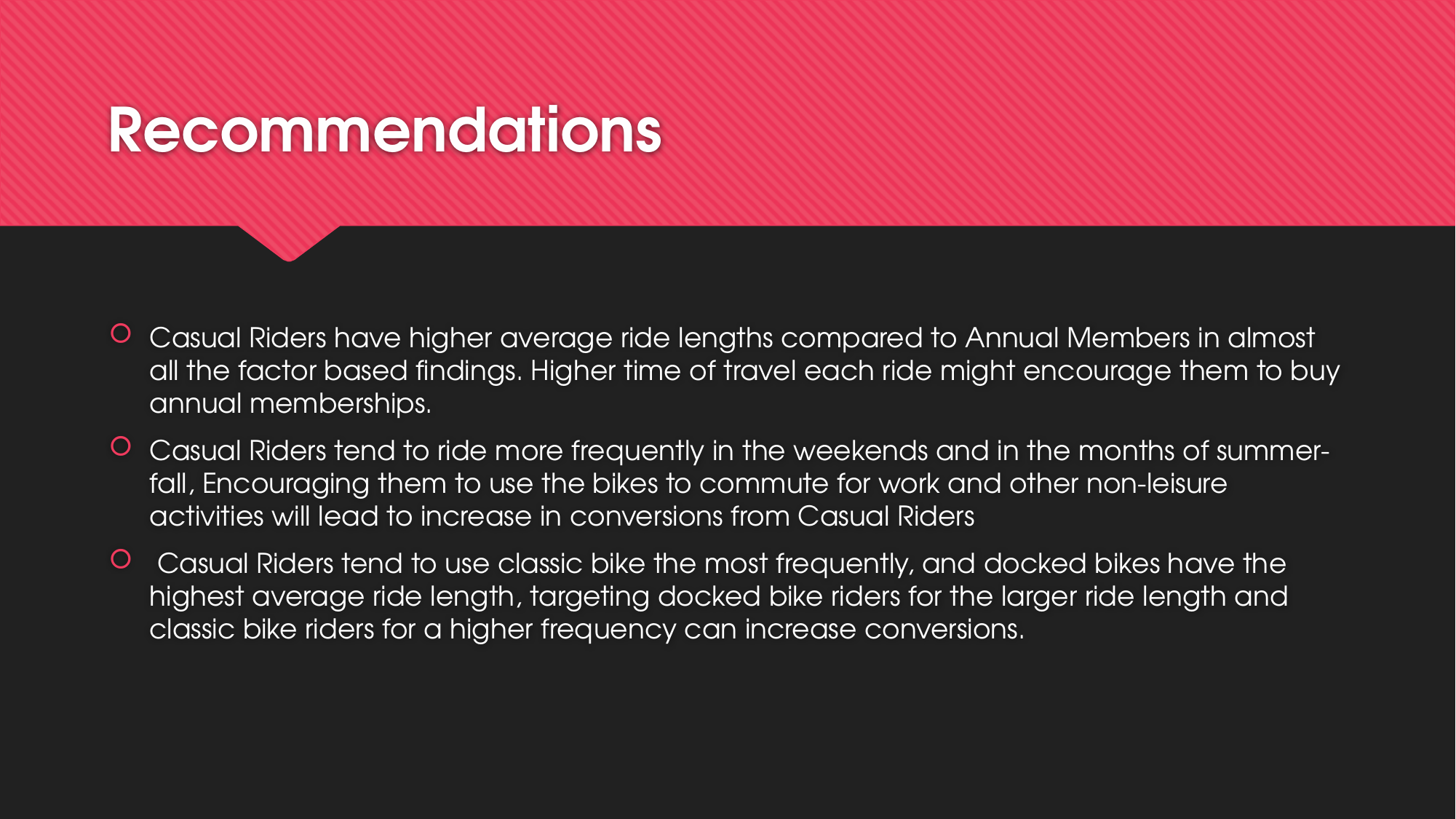

# Recommendations
Casual Riders have higher average ride lengths compared to Annual Members in almost all the factor based findings. Higher time of travel each ride might encourage them to buy annual memberships.
Casual Riders tend to ride more frequently in the weekends and in the months of summer-fall, Encouraging them to use the bikes to commute for work and other non-leisure activities will lead to increase in conversions from Casual Riders
 Casual Riders tend to use classic bike the most frequently, and docked bikes have the highest average ride length, targeting docked bike riders for the larger ride length and classic bike riders for a higher frequency can increase conversions.